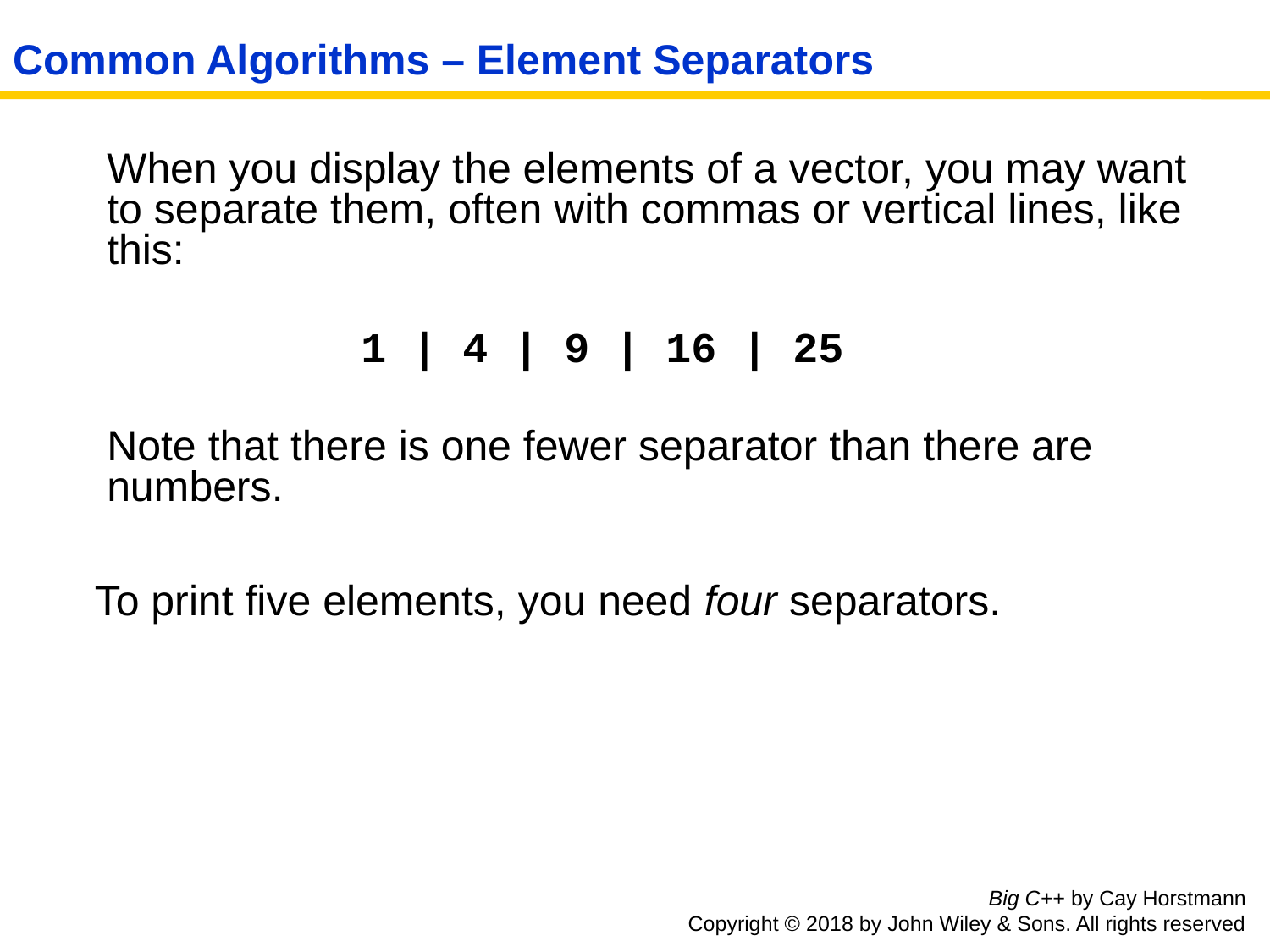

# Common Algorithms – Element Separators
	When you display the elements of a vector, you may want to separate them, often with commas or vertical lines, like this:

			1 | 4 | 9 | 16 | 25

	Note that there is one fewer separator than there are numbers.

   To print five elements, you need four separators.

Big C++ by Cay Horstmann
Copyright © 2018 by John Wiley & Sons. All rights reserved